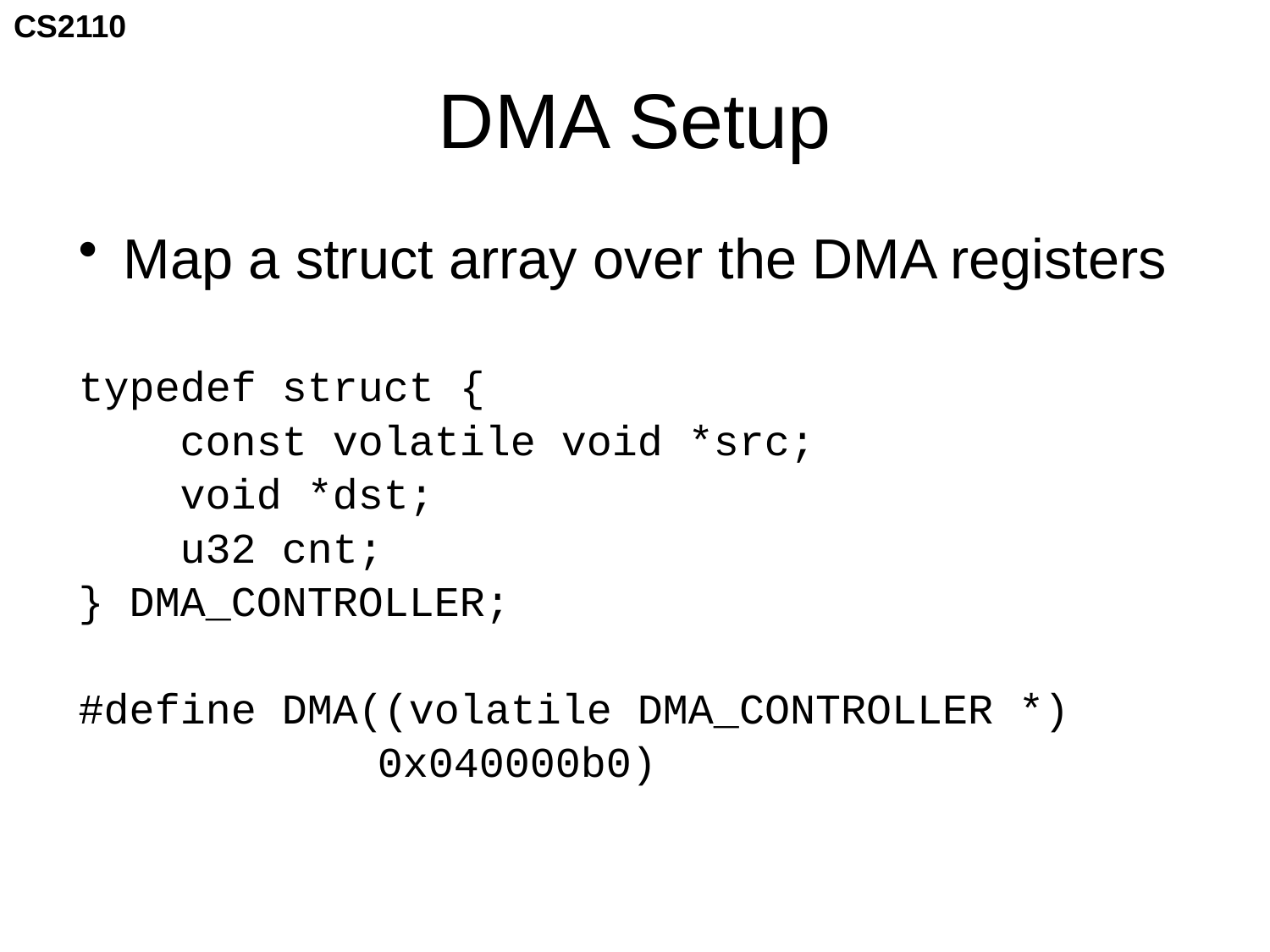

# DMA Setup
Map a struct array over the DMA registers
typedef struct {
    const volatile void *src;
    void *dst;
    u32 cnt;
} DMA_CONTROLLER;

#define DMA((volatile DMA_CONTROLLER *)
			0x040000b0)